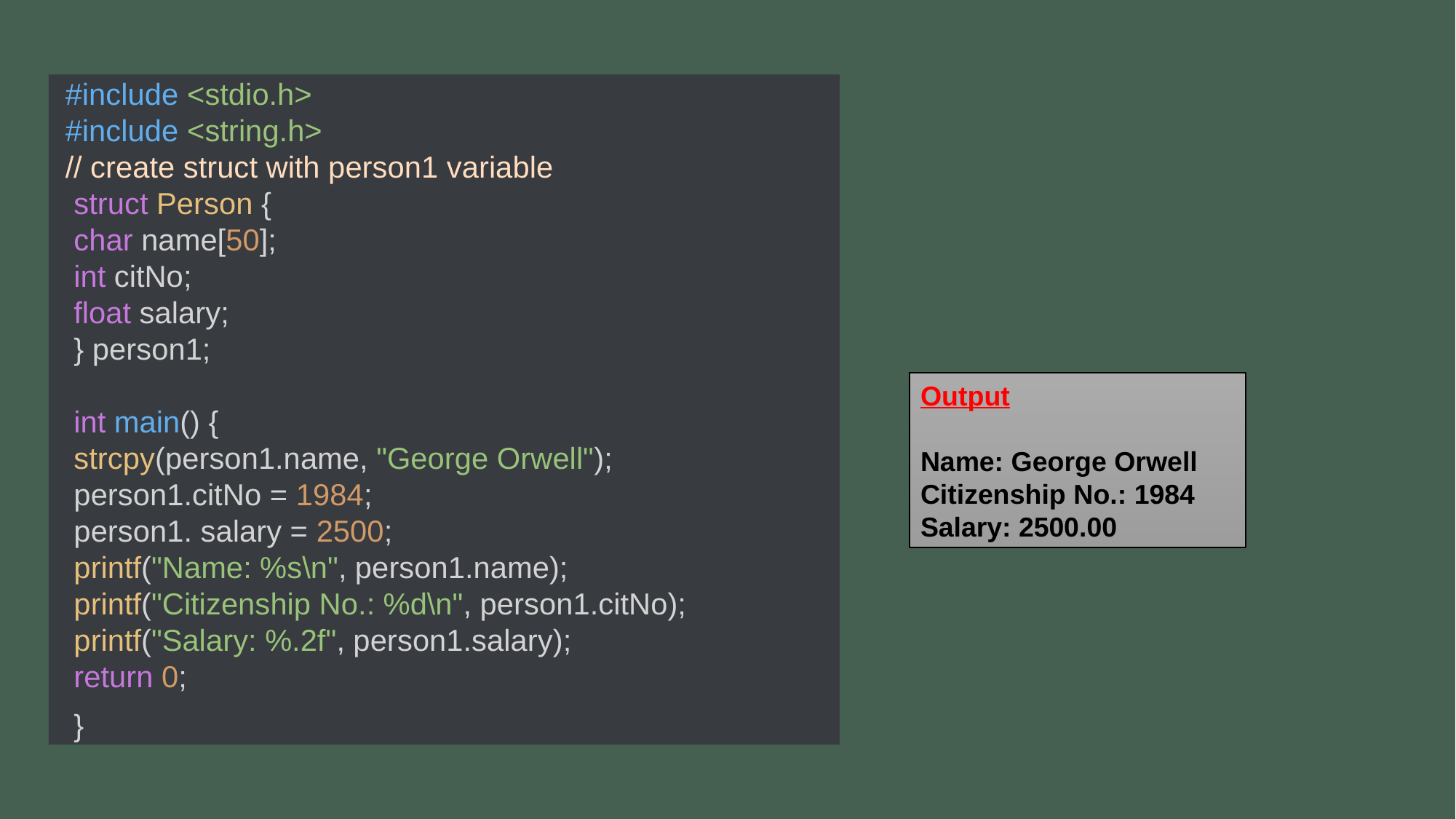

#include <stdio.h>
  #include <string.h>
  // create struct with person1 variable
   struct Person {
   char name[50];
   int citNo;
   float salary;
   } person1;

   int main() {
   strcpy(person1.name, "George Orwell");
   person1.citNo = 1984;
   person1. salary = 2500;
   printf("Name: %s\n", person1.name);
   printf("Citizenship No.: %d\n", person1.citNo);
   printf("Salary: %.2f", person1.salary);
   return 0;
   }
Output

Name: George Orwell
Citizenship No.: 1984
Salary: 2500.00